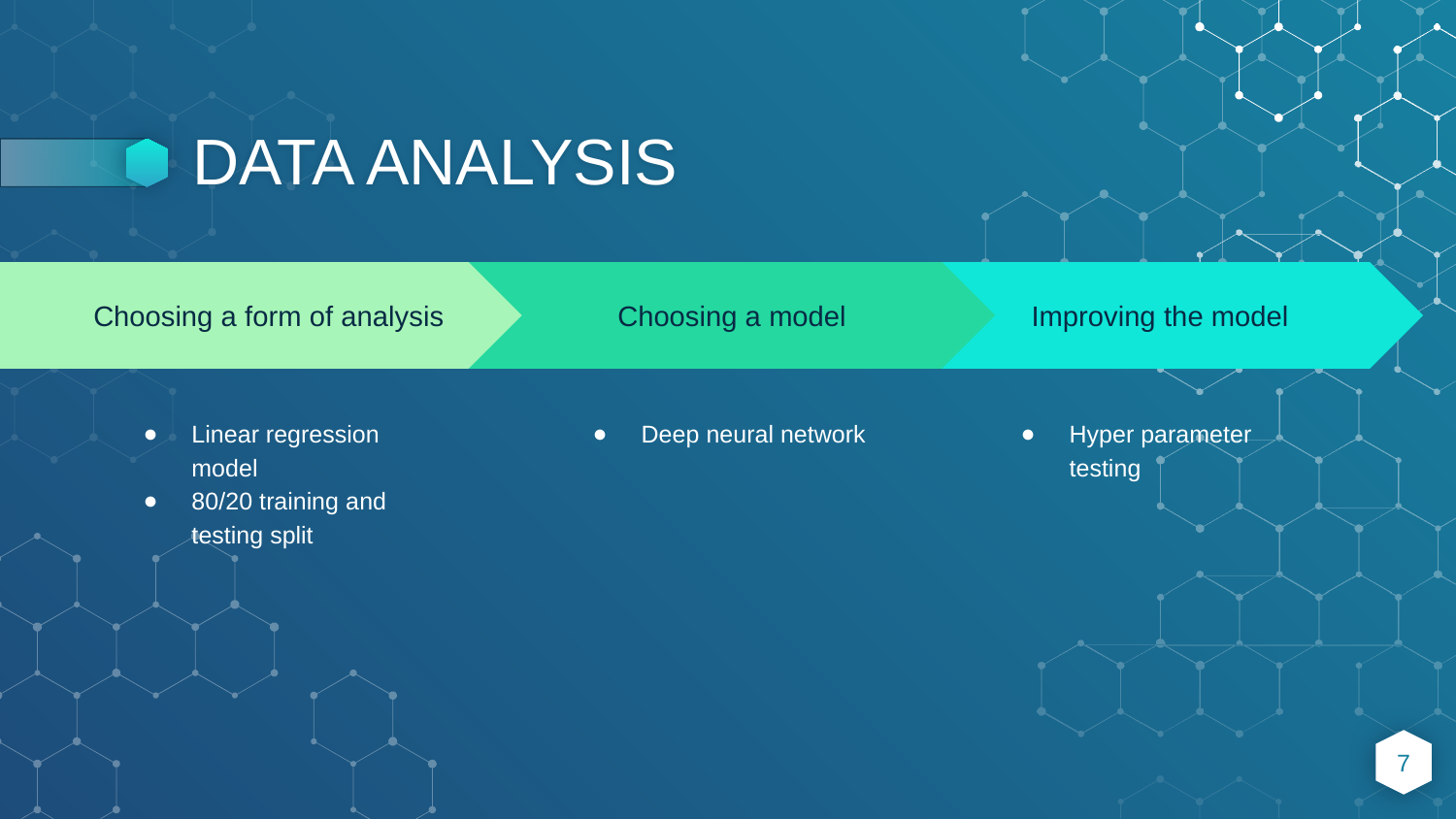

# DATA ANALYSIS
Choosing a model
Deep neural network
Improving the model
Hyper parameter testing
Choosing a form of analysis
Linear regression model
80/20 training and testing split
7